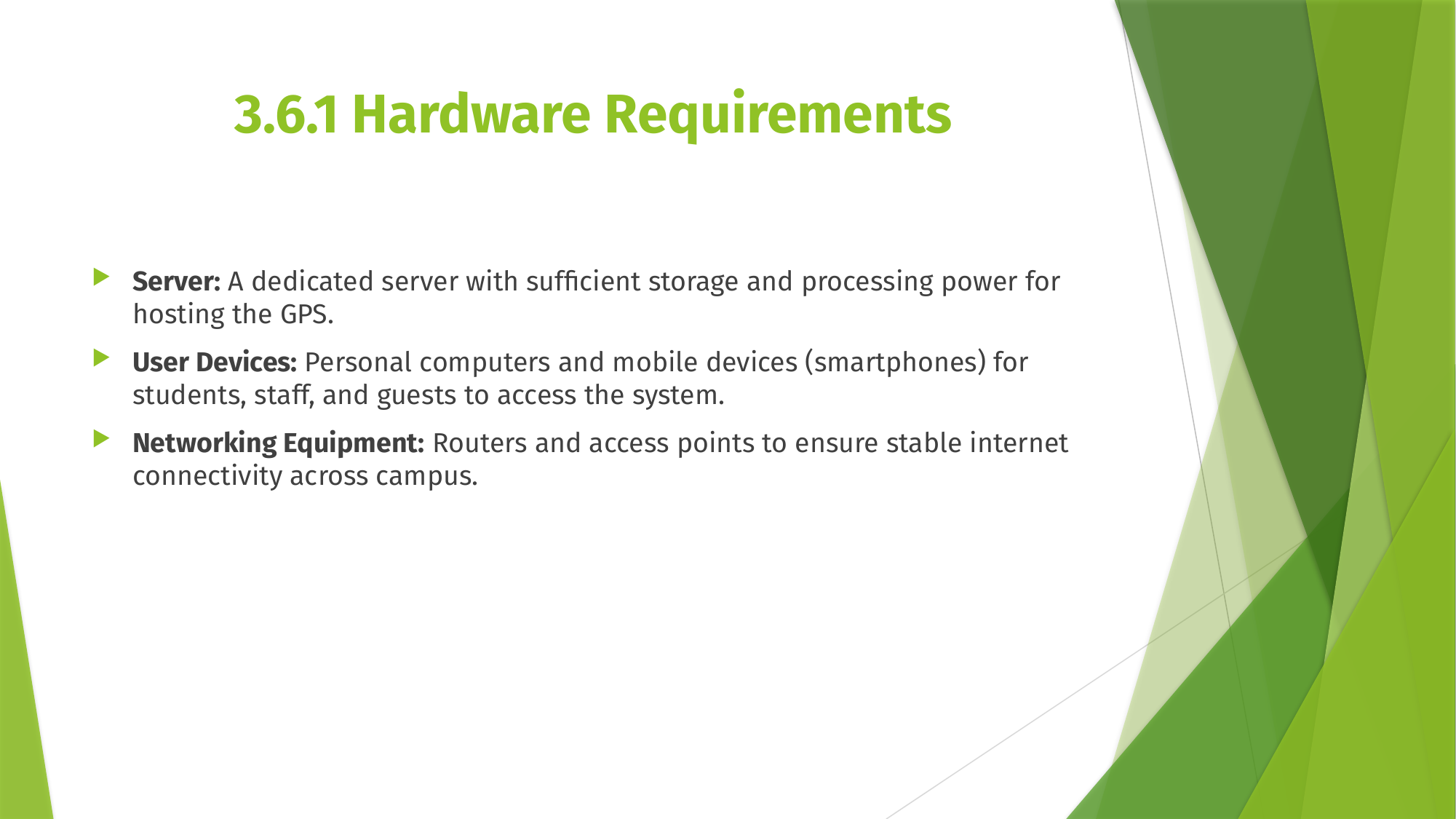

# 3.6.1 Hardware Requirements
Server: A dedicated server with sufficient storage and processing power for hosting the GPS.
User Devices: Personal computers and mobile devices (smartphones) for students, staff, and guests to access the system.
Networking Equipment: Routers and access points to ensure stable internet connectivity across campus.